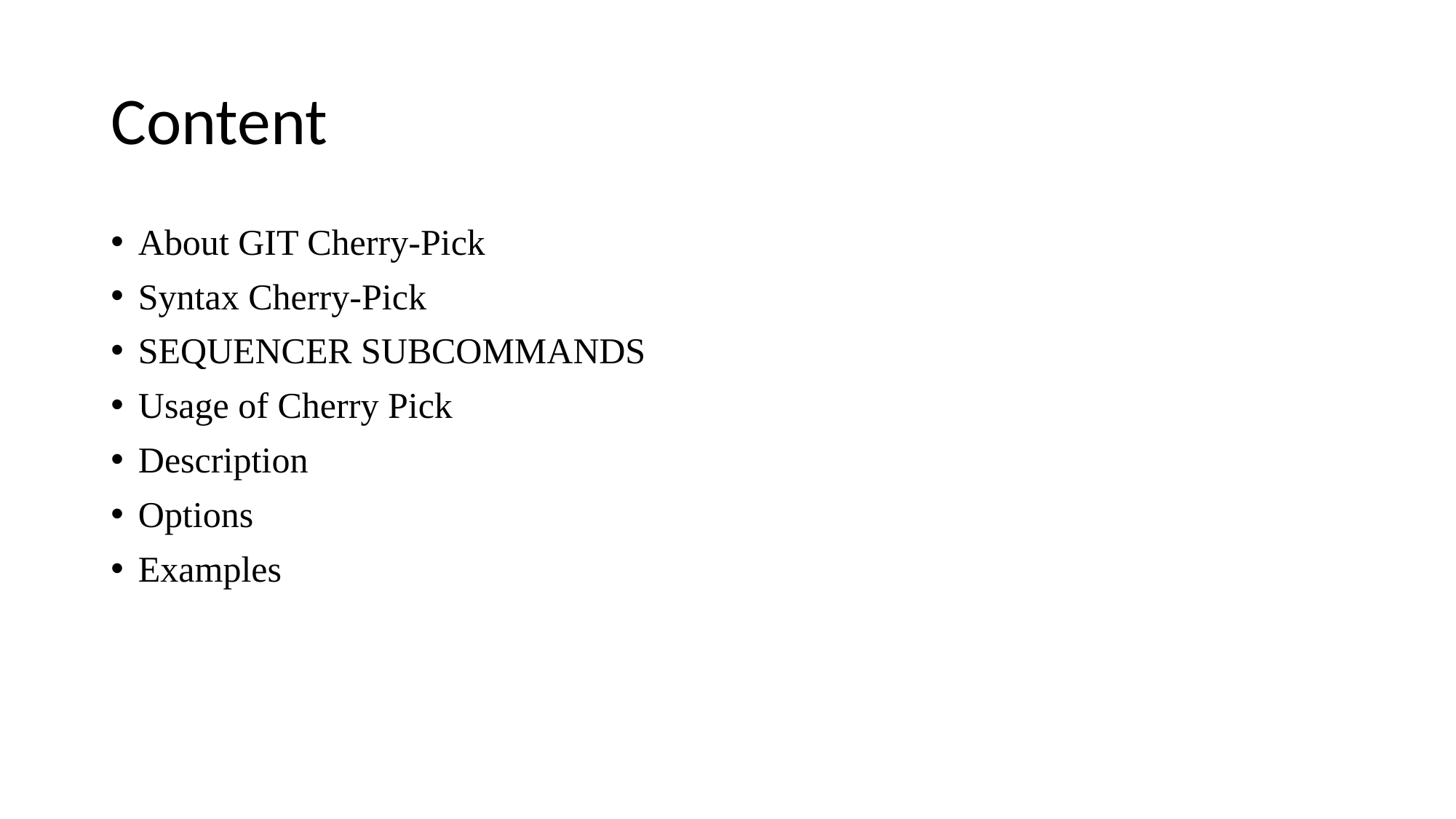

# Content
About GIT Cherry-Pick
Syntax Cherry-Pick
SEQUENCER SUBCOMMANDS
Usage of Cherry Pick
Description
Options
Examples